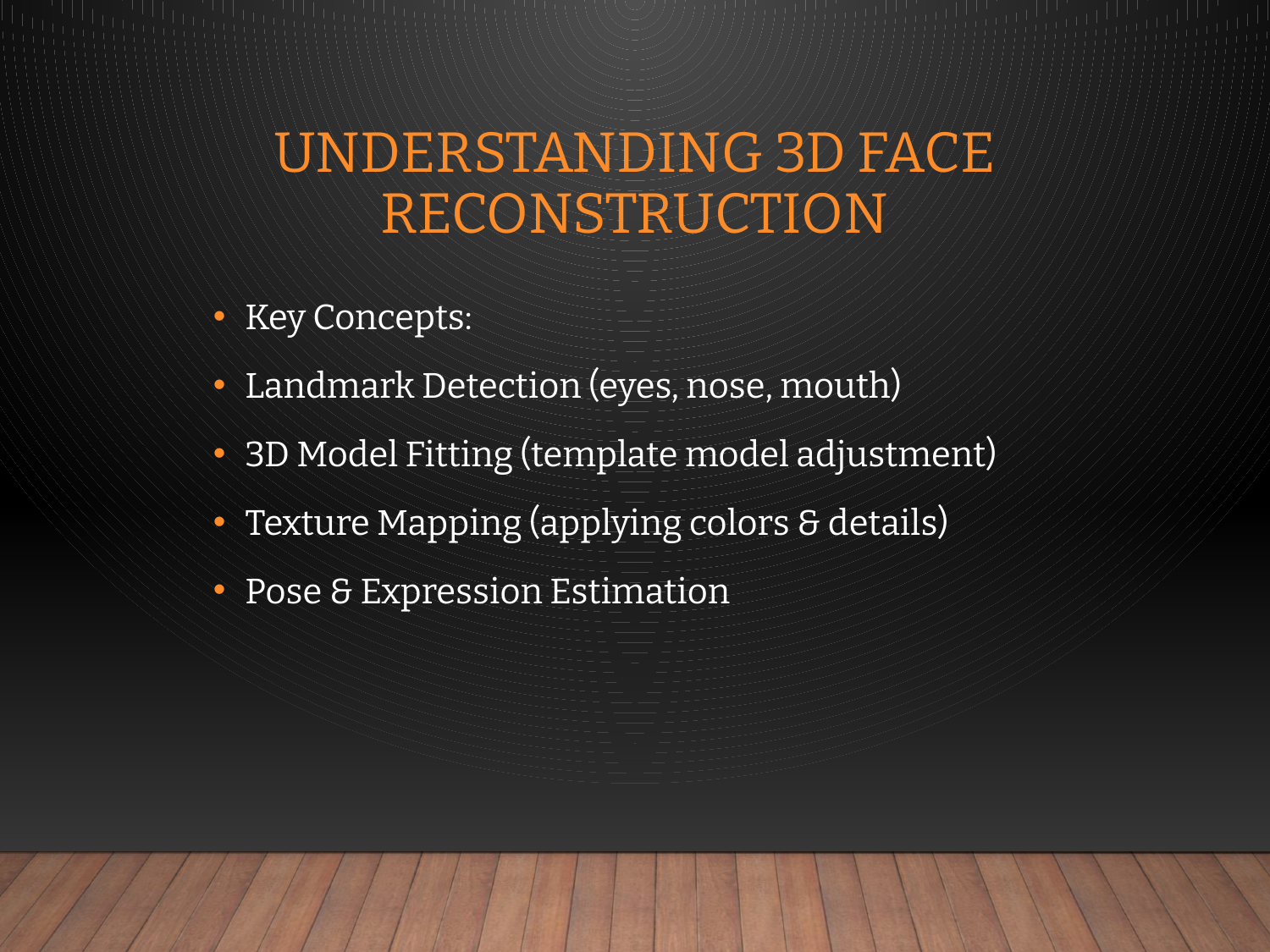

# Understanding 3D Face Reconstruction
Key Concepts:
Landmark Detection (eyes, nose, mouth)
3D Model Fitting (template model adjustment)
Texture Mapping (applying colors & details)
Pose & Expression Estimation